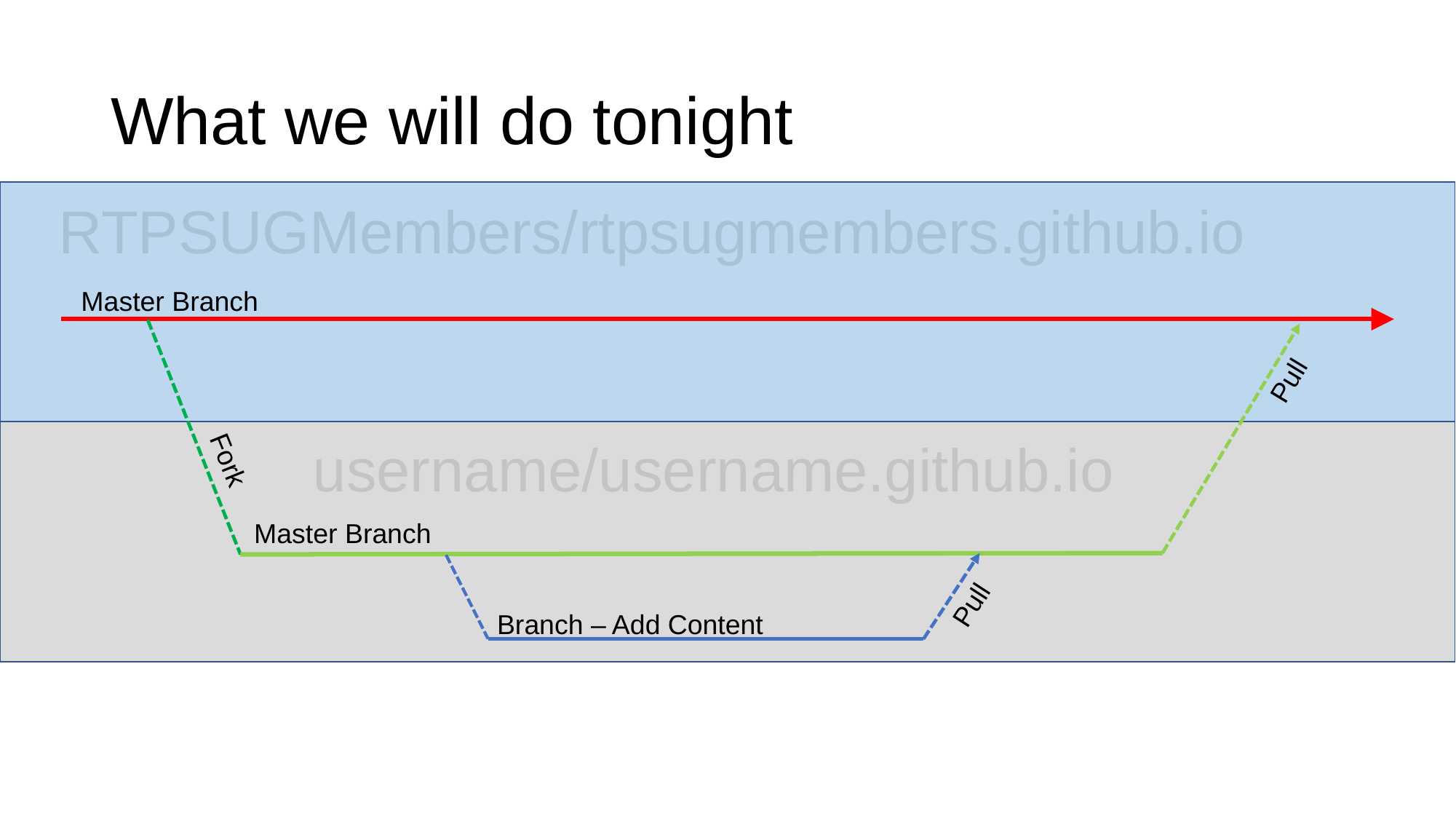

# What we will do tonight

RTPSUGMembers/rtpsugmembers.github.io
Master Branch
Pull

username/username.github.io
Fork
Master Branch
Pull
Branch – Add Content